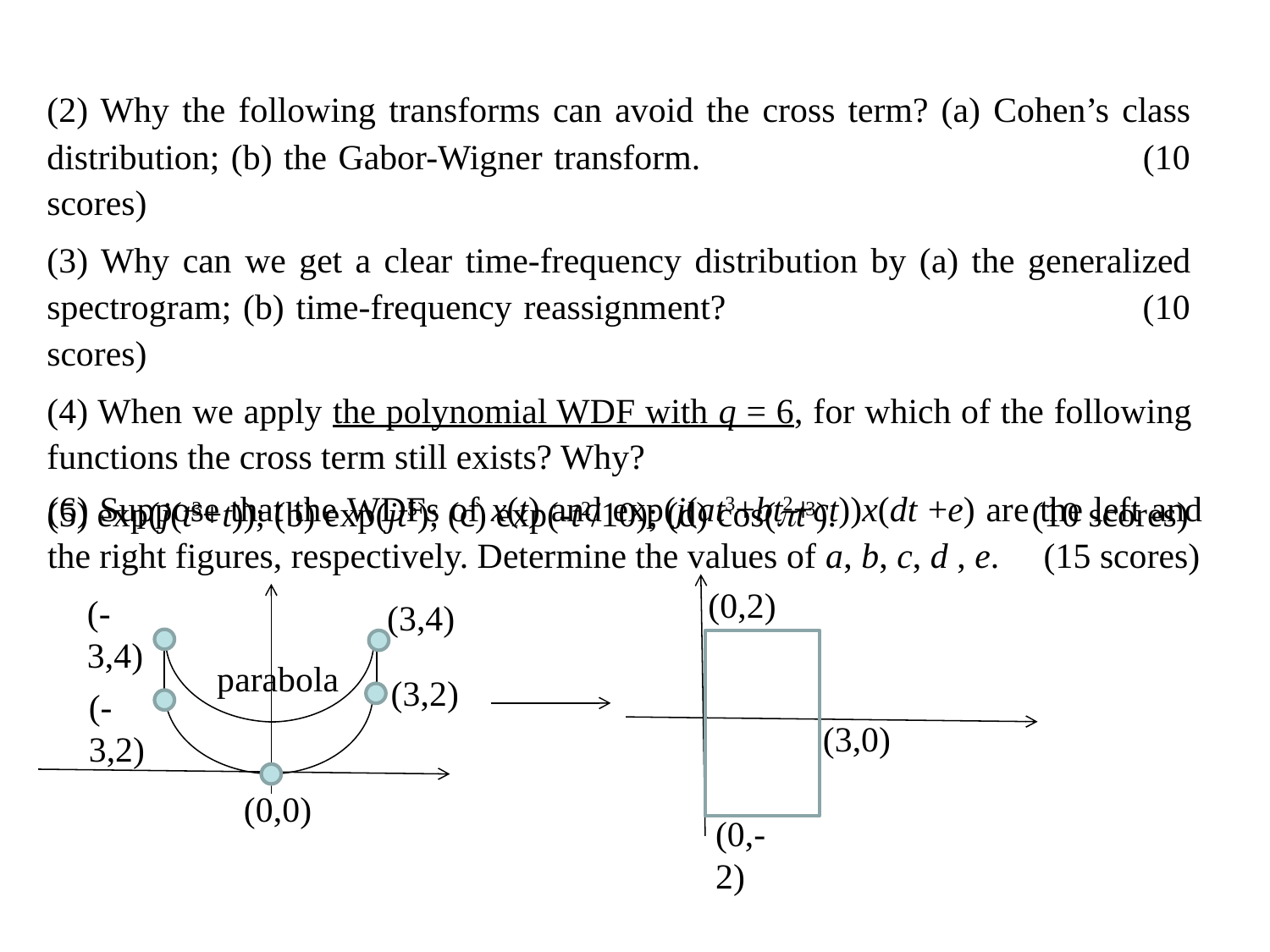

(2) Why the following transforms can avoid the cross term? (a) Cohen’s class distribution; (b) the Gabor-Wigner transform.                                       (10 scores)
(3) Why can we get a clear time-frequency distribution by (a) the generalized spectrogram; (b) time-frequency reassignment?                                    (10 scores)
(4) When we apply the polynomial WDF with q = 6, for which of the following functions the cross term still exists? Why?
(5) exp(j(t3+t)); (b) exp(jt5); (c) exp(-t2/10); (d) cos(πt3).                      (10 scores)
(6) Suppose that the WDFs of x(t) and exp(j(at3+bt2+ct))x(dt +e) are the left and the right figures, respectively. Determine the values of a, b, c, d , e.     (15 scores)

(0,2)
(-3,4)
(3,4)

parabola
(3,2)
(-3,2)

(3,0)

(0,0)
(0,-2)